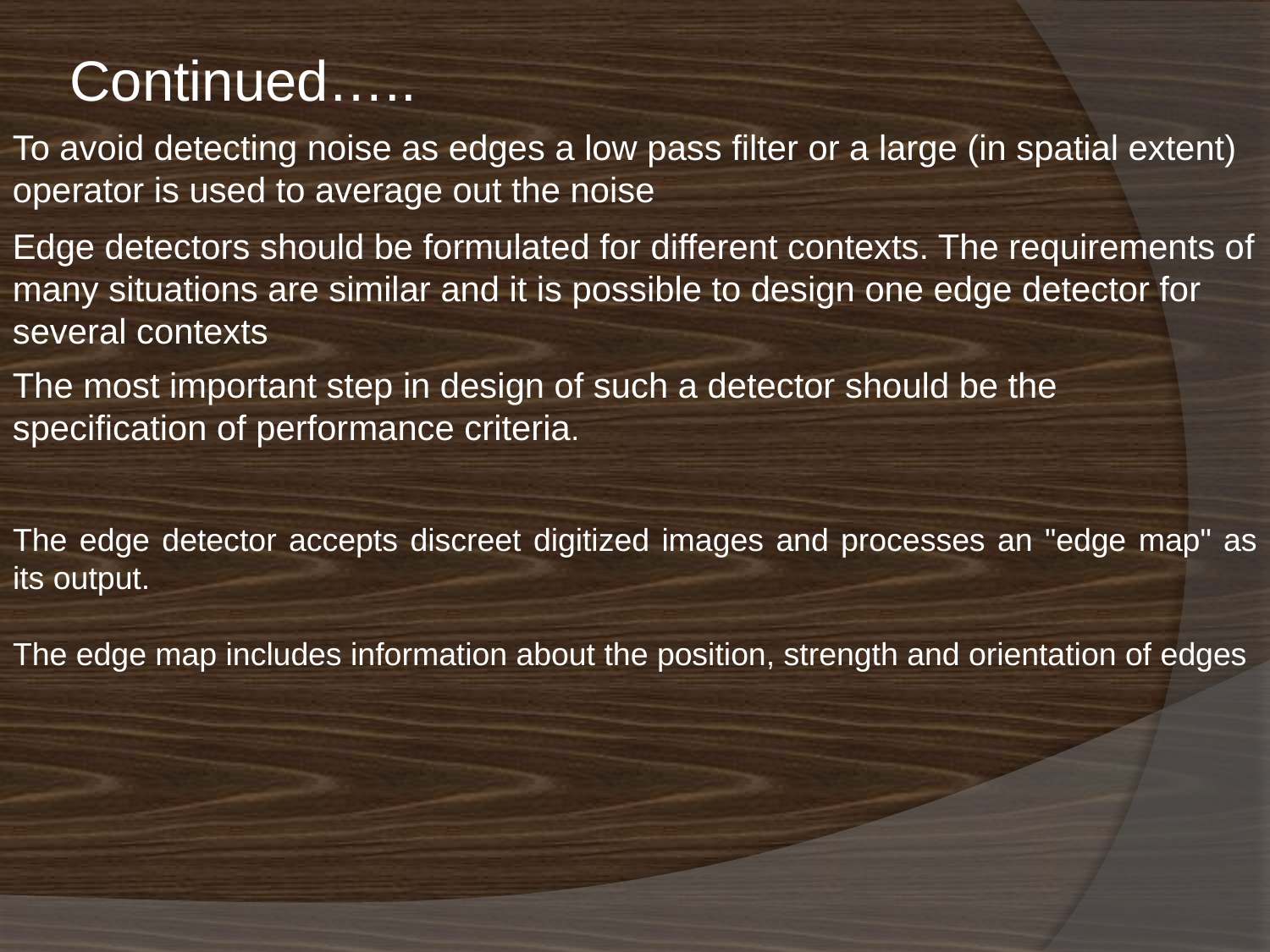

# Continued…..
To avoid detecting noise as edges a low pass filter or a large (in spatial extent) operator is used to average out the noise
Edge detectors should be formulated for different contexts. The requirements of many situations are similar and it is possible to design one edge detector for several contexts
The most important step in design of such a detector should be the specification of performance criteria.
The edge detector accepts discreet digitized images and processes an "edge map" as its output.

The edge map includes information about the position, strength and orientation of edges